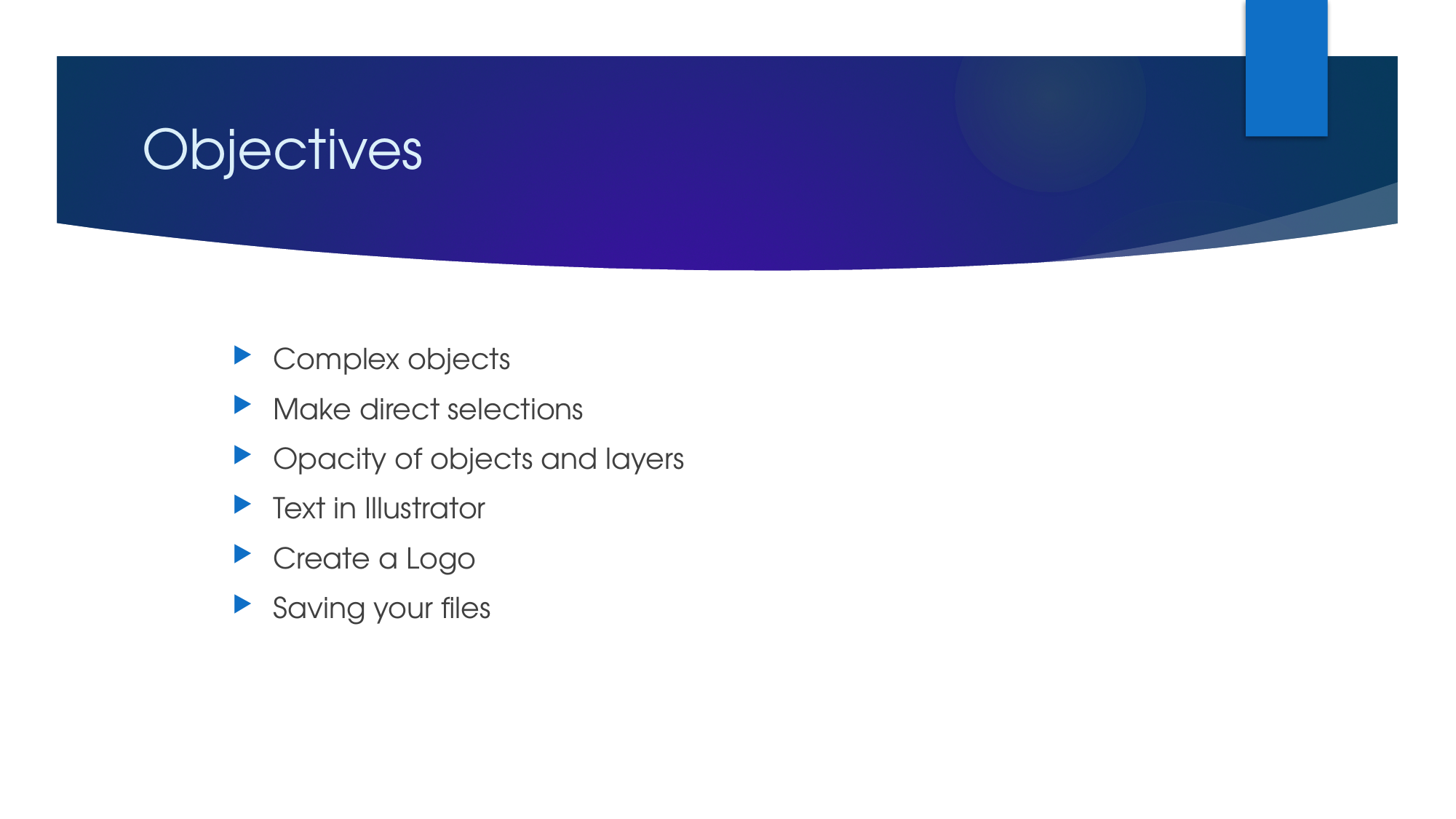

# Objectives
Complex objects
Make direct selections
Opacity of objects and layers
Text in Illustrator
Create a Logo
Saving your files